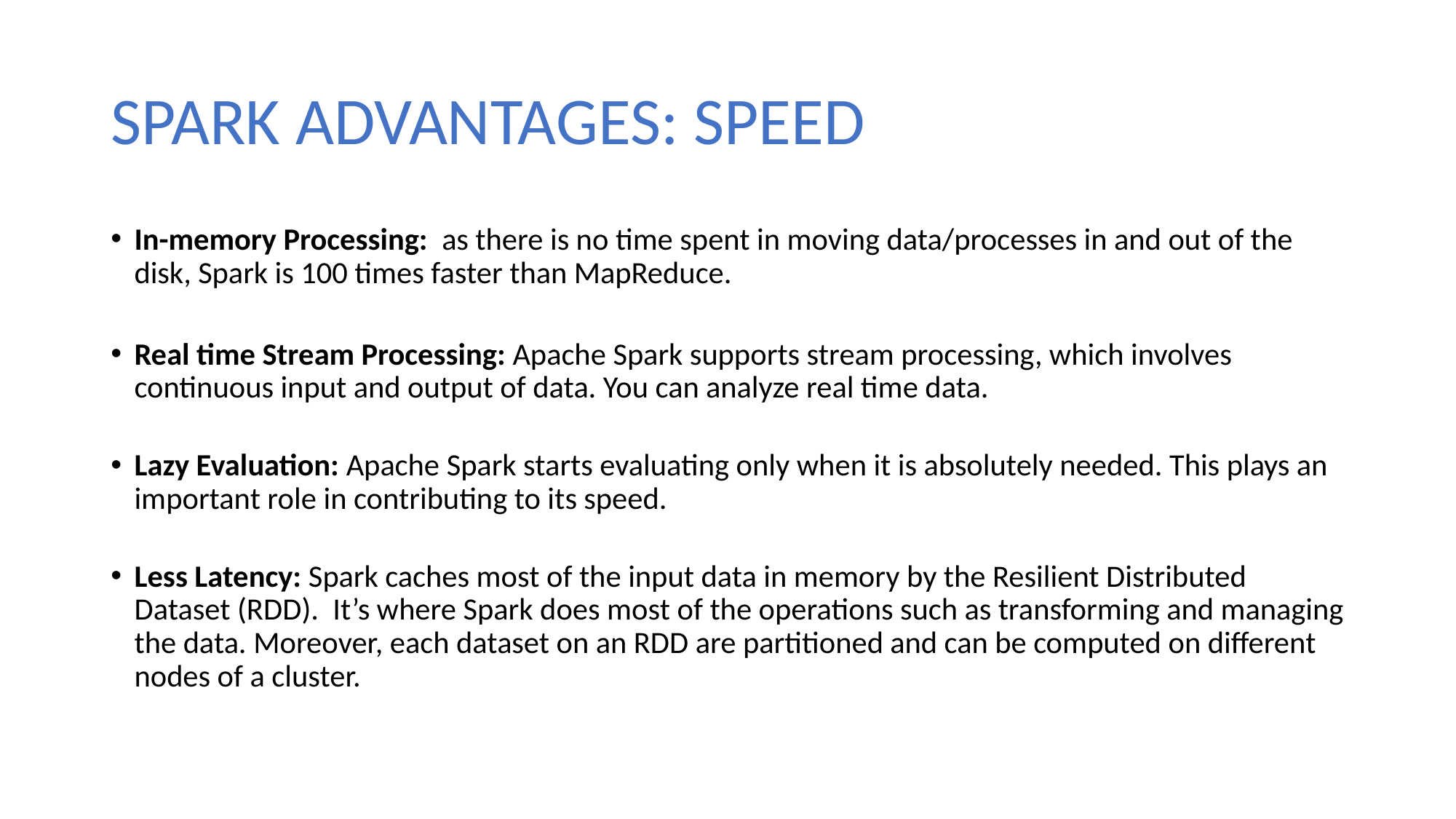

# SPARK ADVANTAGES: SPEED
In-memory Processing:  as there is no time spent in moving data/processes in and out of the disk, Spark is 100 times faster than MapReduce.
Real time Stream Processing: Apache Spark supports stream processing, which involves continuous input and output of data. You can analyze real time data.
Lazy Evaluation: Apache Spark starts evaluating only when it is absolutely needed. This plays an important role in contributing to its speed.
Less Latency: Spark caches most of the input data in memory by the Resilient Distributed Dataset (RDD).  It’s where Spark does most of the operations such as transforming and managing the data. Moreover, each dataset on an RDD are partitioned and can be computed on different nodes of a cluster.